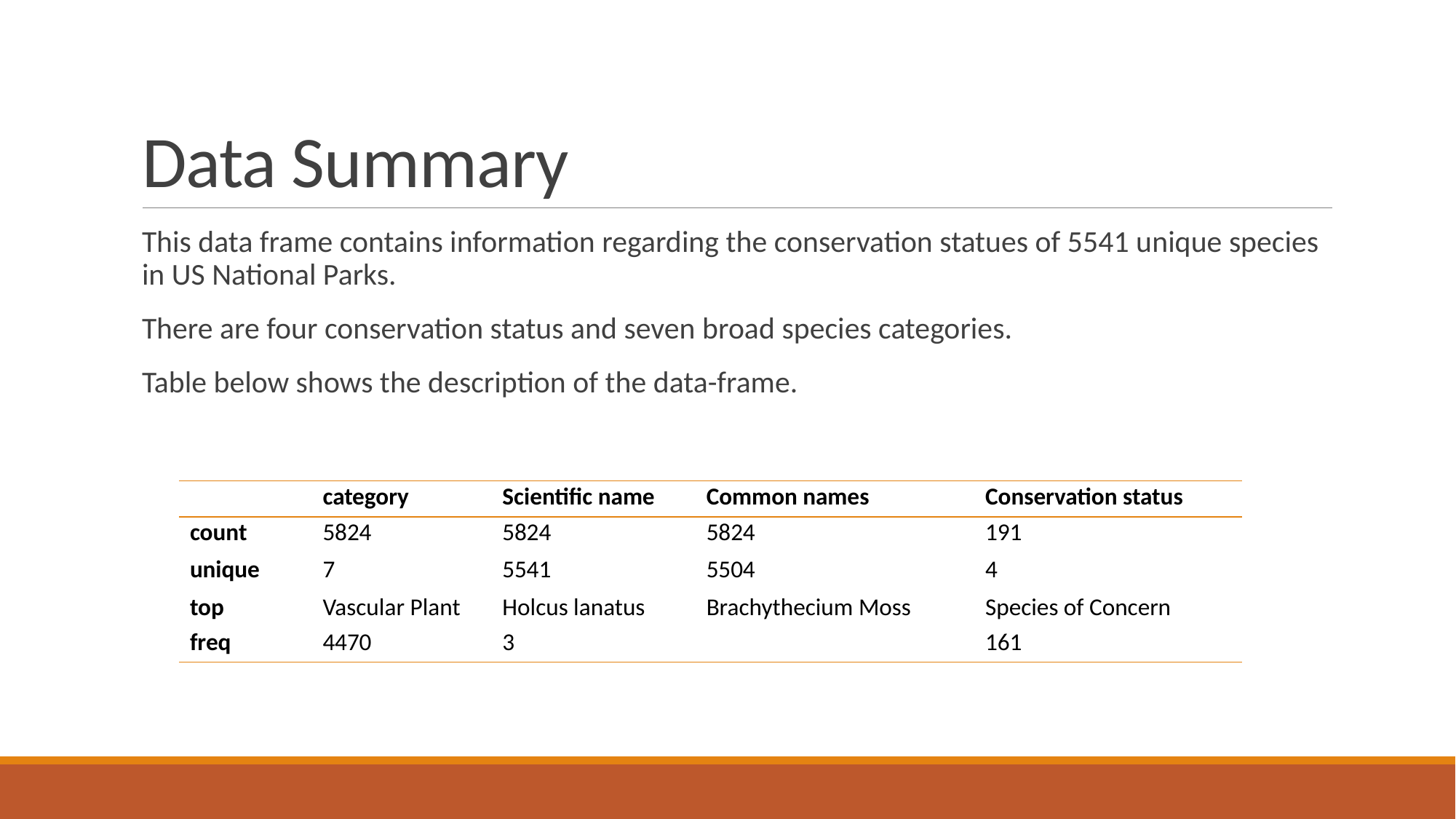

# Data Summary
This data frame contains information regarding the conservation statues of 5541 unique species in US National Parks.
There are four conservation status and seven broad species categories.
Table below shows the description of the data-frame.

|  | category | Scientific name | Common names | Conservation status |
| --- | --- | --- | --- | --- |
| count | 5824 | 5824 | 5824 | 191 |
| unique | 7 | 5541 | 5504 | 4 |
| top | Vascular Plant | Holcus lanatus | Brachythecium Moss | Species of Concern |
| freq | 4470 | 3 |  | 161 |